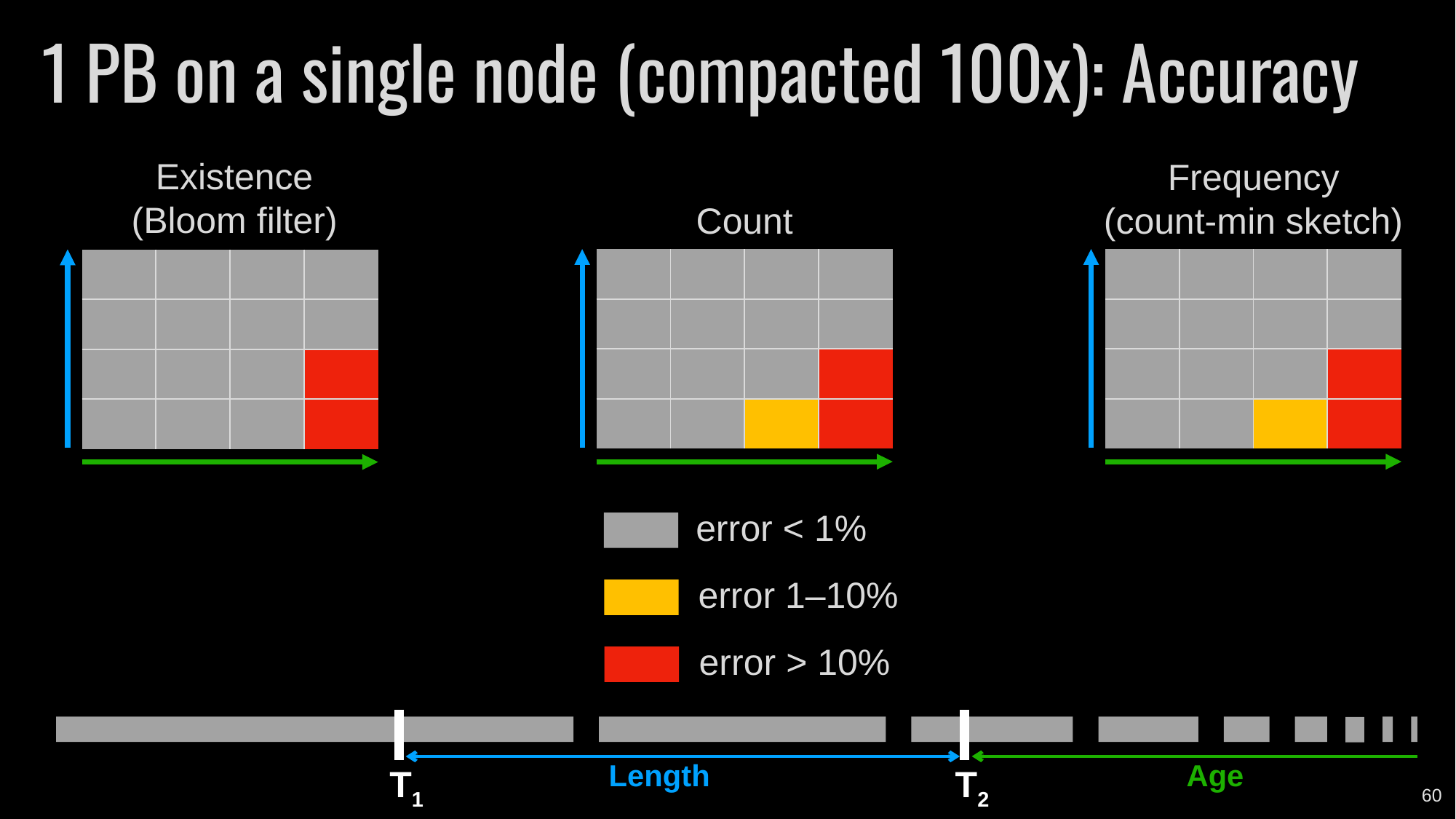

# 1 PB on a single node (compacted 100x): Accuracy
Existence
(Bloom filter)
Frequency
(count-min sketch)
Count
|  |  |  |  |
| --- | --- | --- | --- |
|  |  |  |  |
|  |  |  |  |
|  |  |  |  |
|  |  |  |  |
| --- | --- | --- | --- |
|  |  |  |  |
|  |  |  |  |
|  |  |  |  |
|  |  |  |  |
| --- | --- | --- | --- |
|  |  |  |  |
|  |  |  |  |
|  |  |  |  |
error < 1%

error 1–10%

error > 10%

Age
Length
T1
T2
60